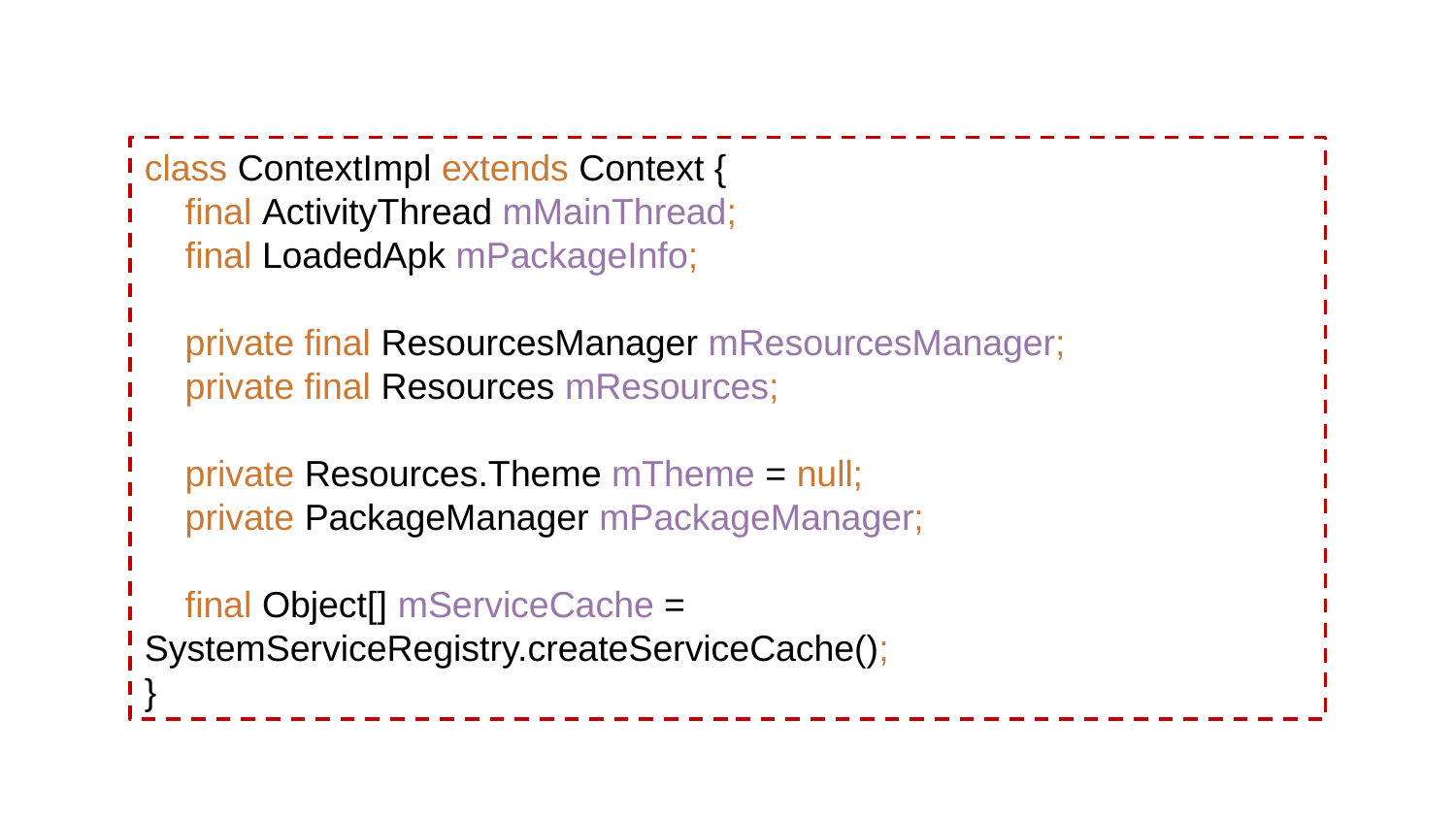

class ContextImpl extends Context {
    final ActivityThread mMainThread;
    final LoadedApk mPackageInfo;
    private final ResourcesManager mResourcesManager;
    private final Resources mResources;
    private Resources.Theme mTheme = null;
    private PackageManager mPackageManager;
    final Object[] mServiceCache = 			SystemServiceRegistry.createServiceCache();
}